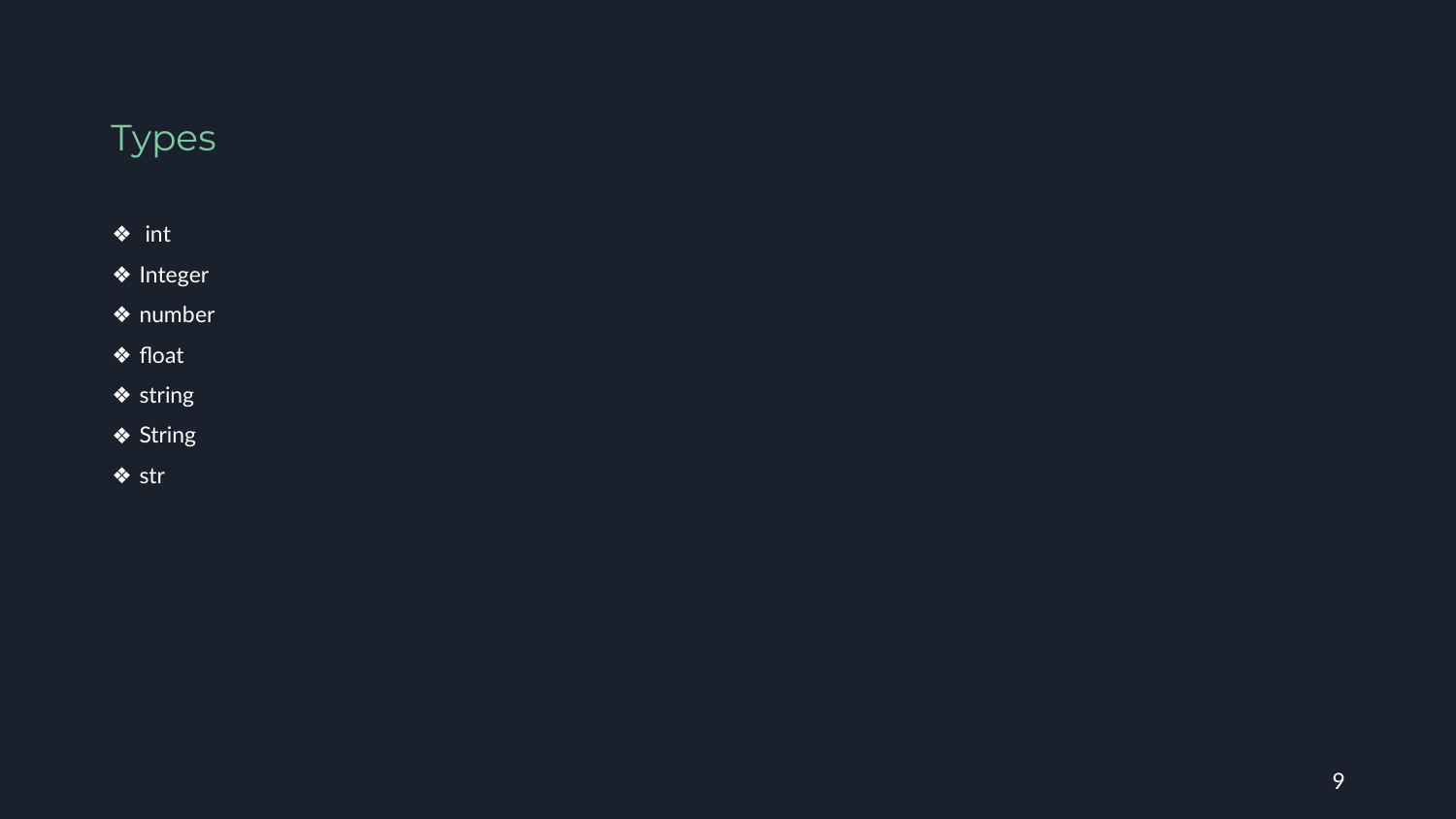

# Types
Unsigned
 boolean
 bool, Boolean
Var
 let
$
Byte
Auto
char
Float
Long
Double
 short
Int
long int
 long long
 long double
 int
Integer
number
float
string
String
str
9